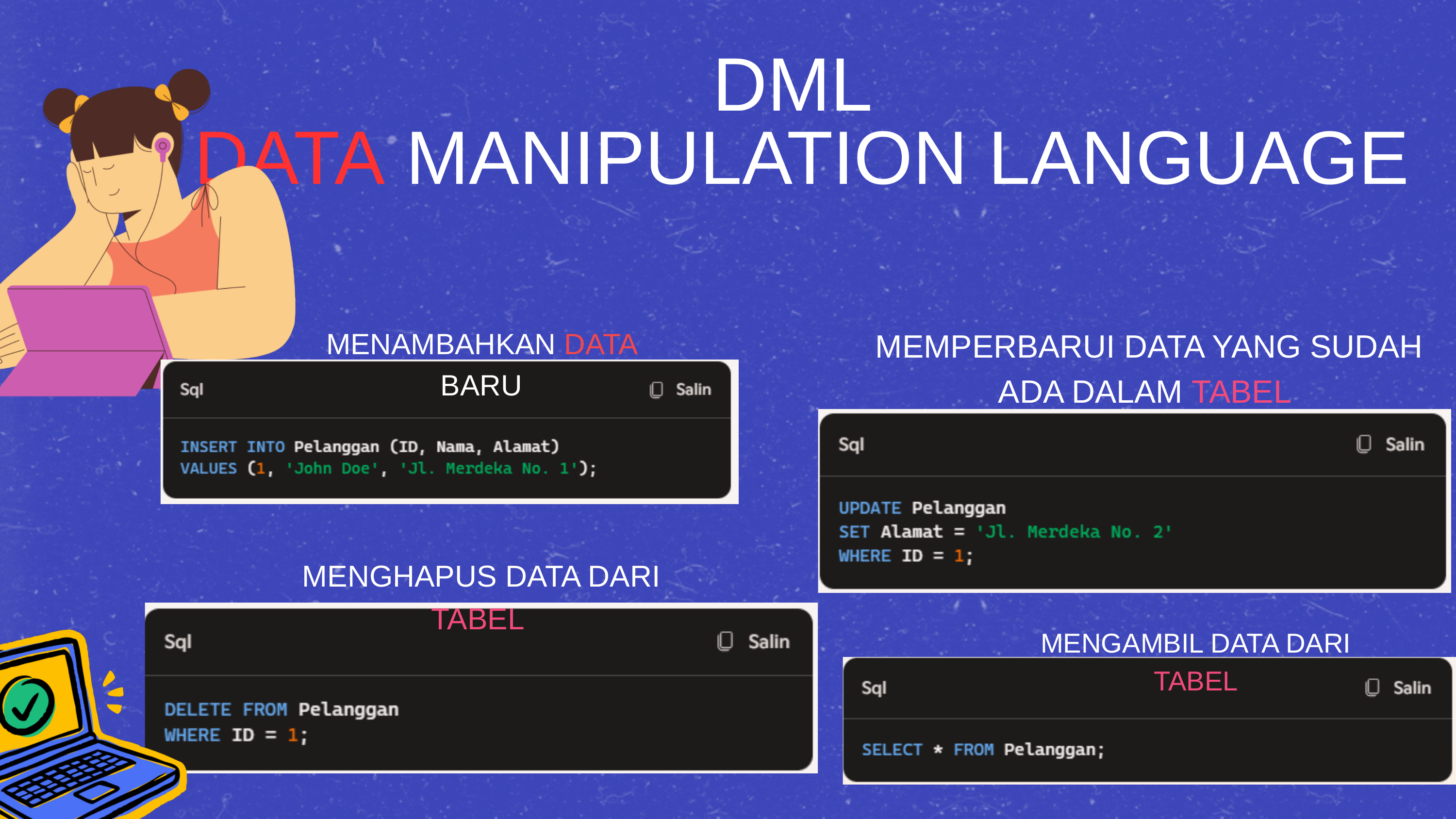

DML
DATA MANIPULATION LANGUAGE

MENAMBAHKAN DATA BARU
MEMPERBARUI DATA YANG SUDAH ADA DALAM TABEL

MENGHAPUS DATA DARI TABEL

MENGAMBIL DATA DARI TABEL